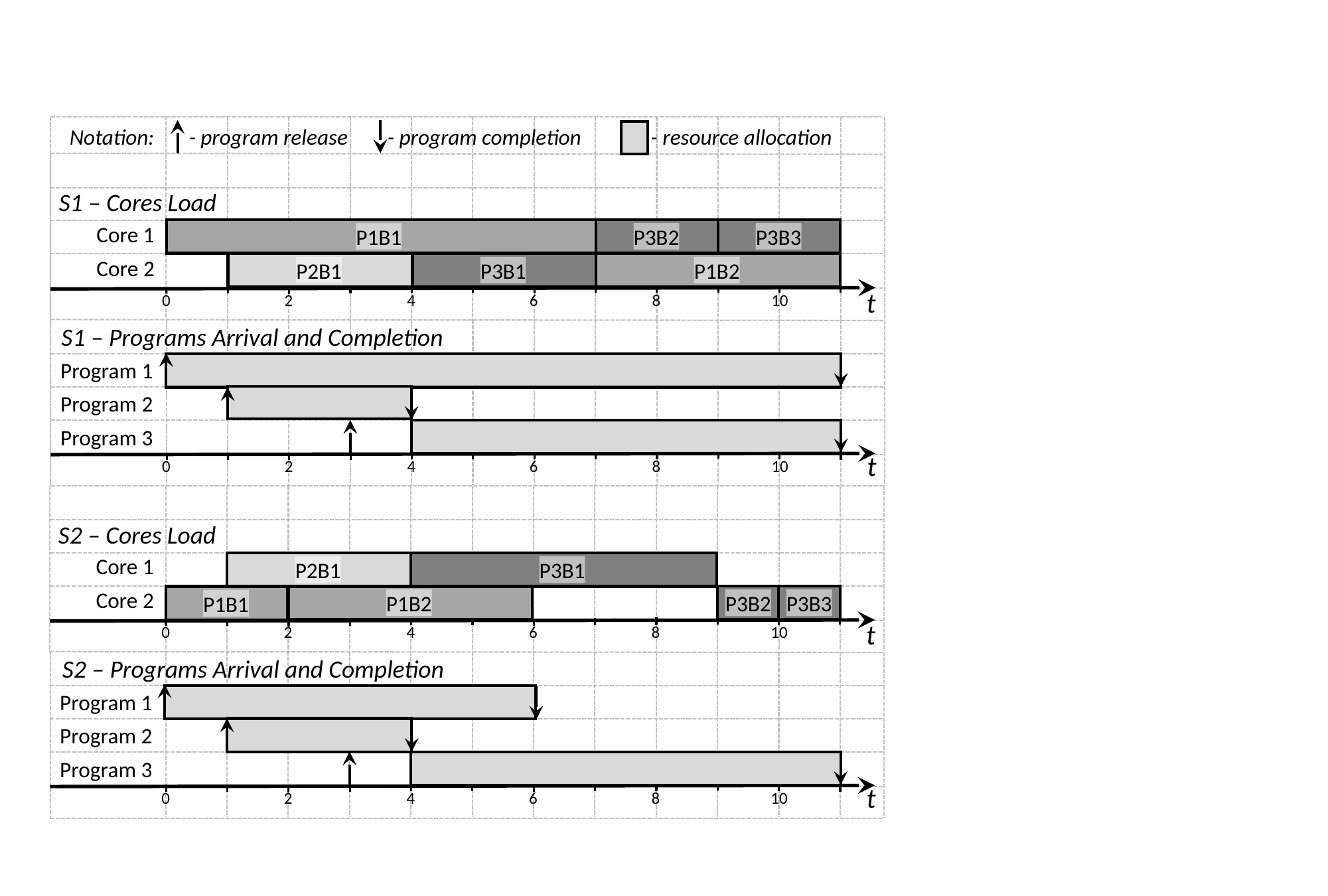

Notation:       - program release        - program completion              - resource allocation

S1 – Cores Load
S1 – Programs Arrival and Completion
S2 – Cores Load
S2 – Programs Arrival and Completion
Core 1
Core 2
Program 1
Program 2
Program 3
Core 1
Core 2
Program 1
Program 2
Program 3

P1B1

P3B2

P3B3

P2B1

P3B1

P1B2
t
0
2
4
6
8
10

t
0
2
4
6
8
10

P2B1

P3B1

P3B2

P1B2

P3B3

P1B1
t
0
2
4
6
8
10

t
0
2
4
6
8
10